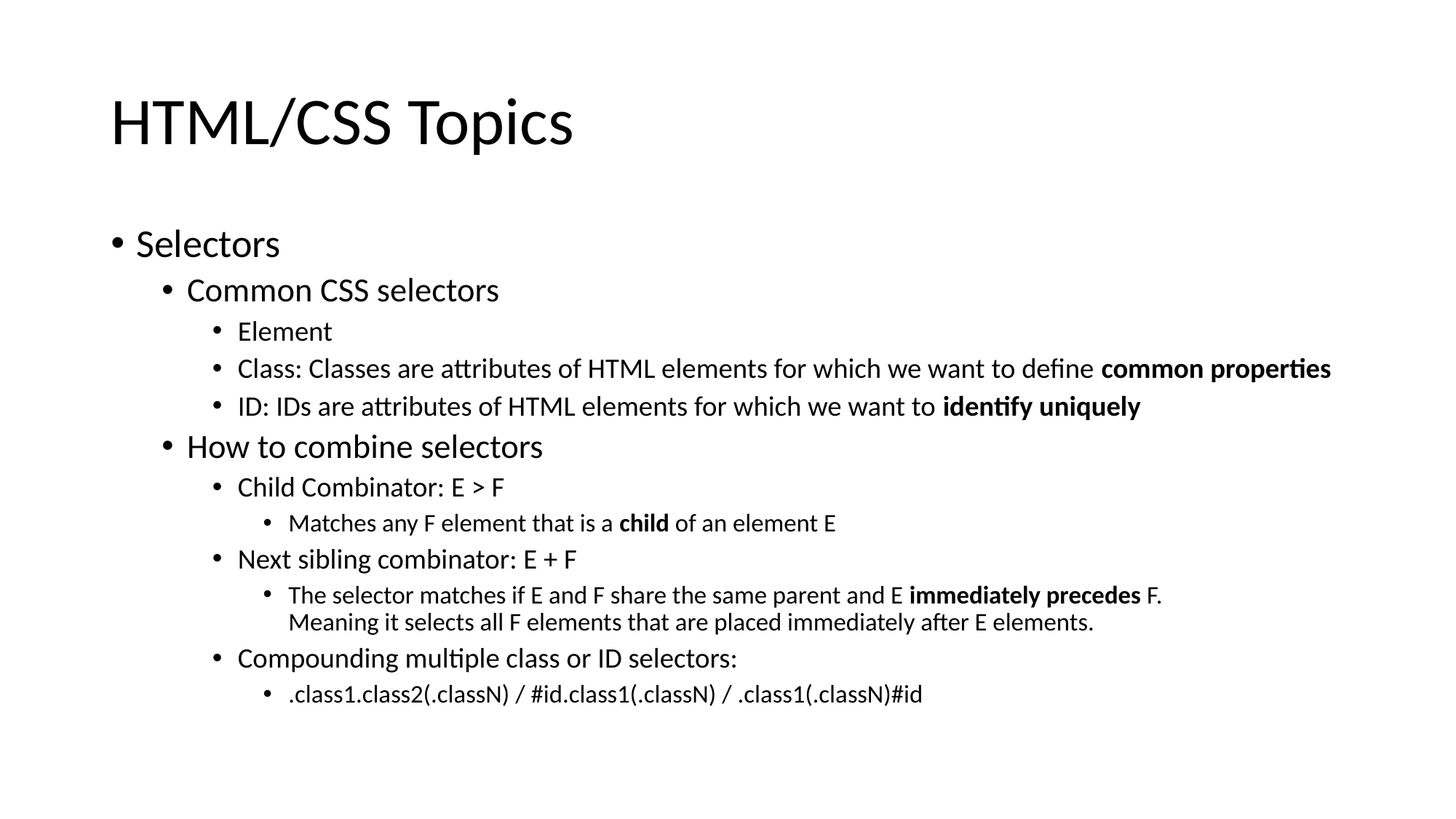

# HTML/CSS Topics
Selectors
Common CSS selectors
Element
Class: Classes are attributes of HTML elements for which we want to define common properties
ID: IDs are attributes of HTML elements for which we want to identify uniquely
How to combine selectors
Child Combinator: E > F
Matches any F element that is a child of an element E
Next sibling combinator: E + F
The selector matches if E and F share the same parent and E immediately precedes F. 
Meaning it selects all F elements that are placed immediately after E elements.
Compounding multiple class or ID selectors:
.class1.class2(.classN) / #id.class1(.classN) / .class1(.classN)#id